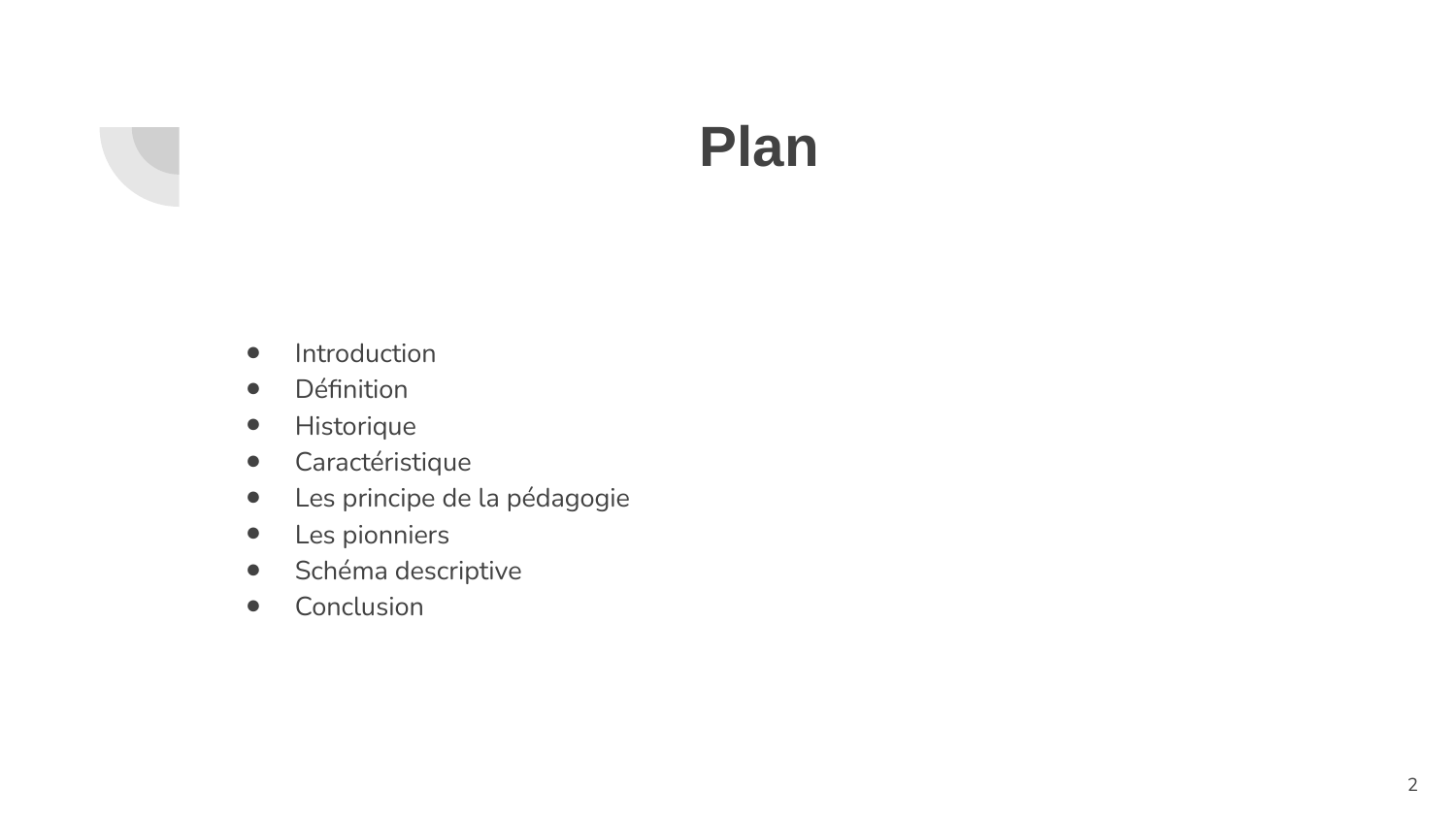

# Plan
Introduction
Définition
Historique
Caractéristique
Les principe de la pédagogie
Les pionniers
Schéma descriptive
Conclusion

2